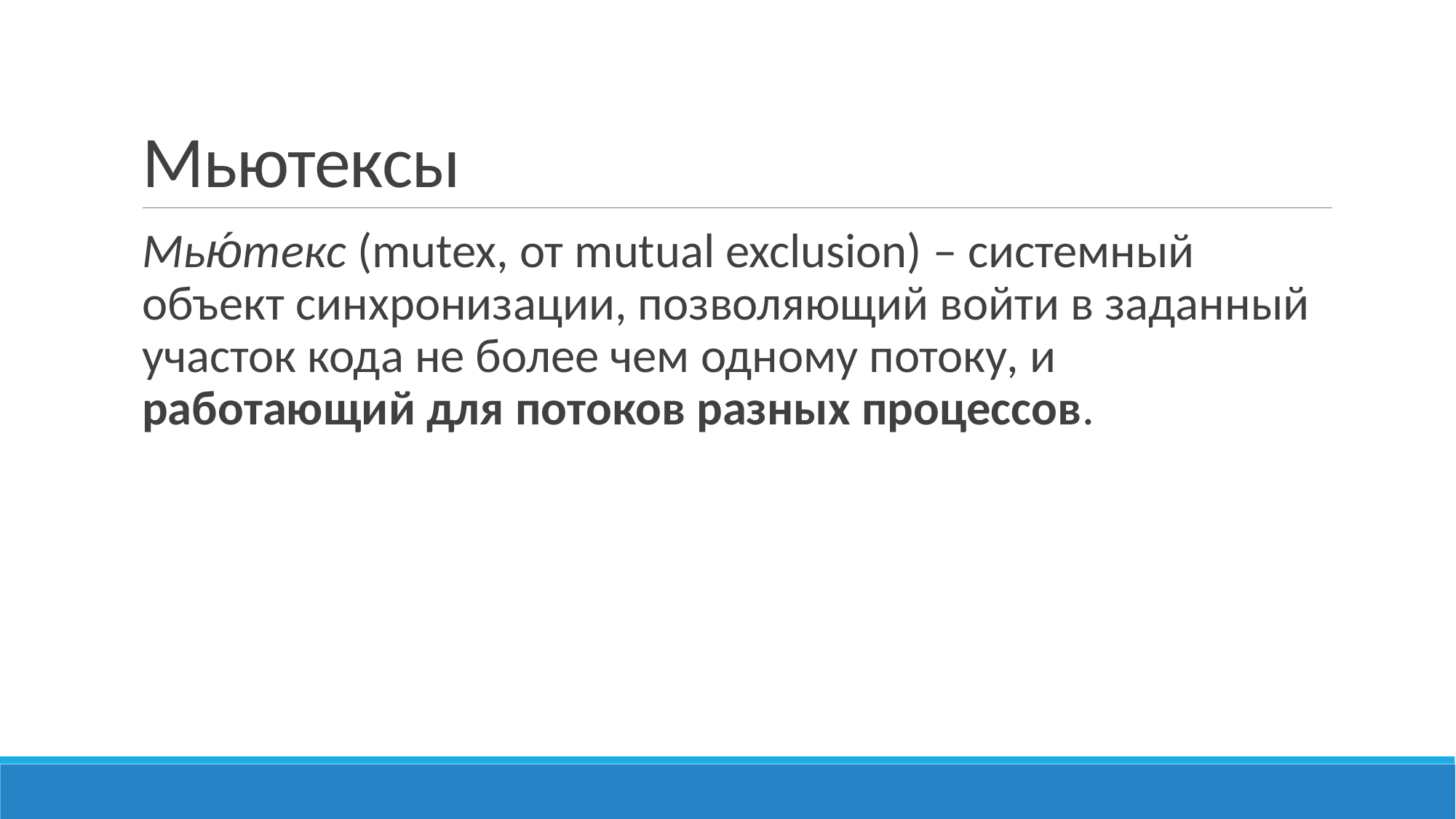

# Мьютексы
Мью́текс (mutex, от mutual exclusion) – системный объект синхронизации, позволяющий войти в заданный участок кода не более чем одному потоку, и работающий для потоков разных процессов.